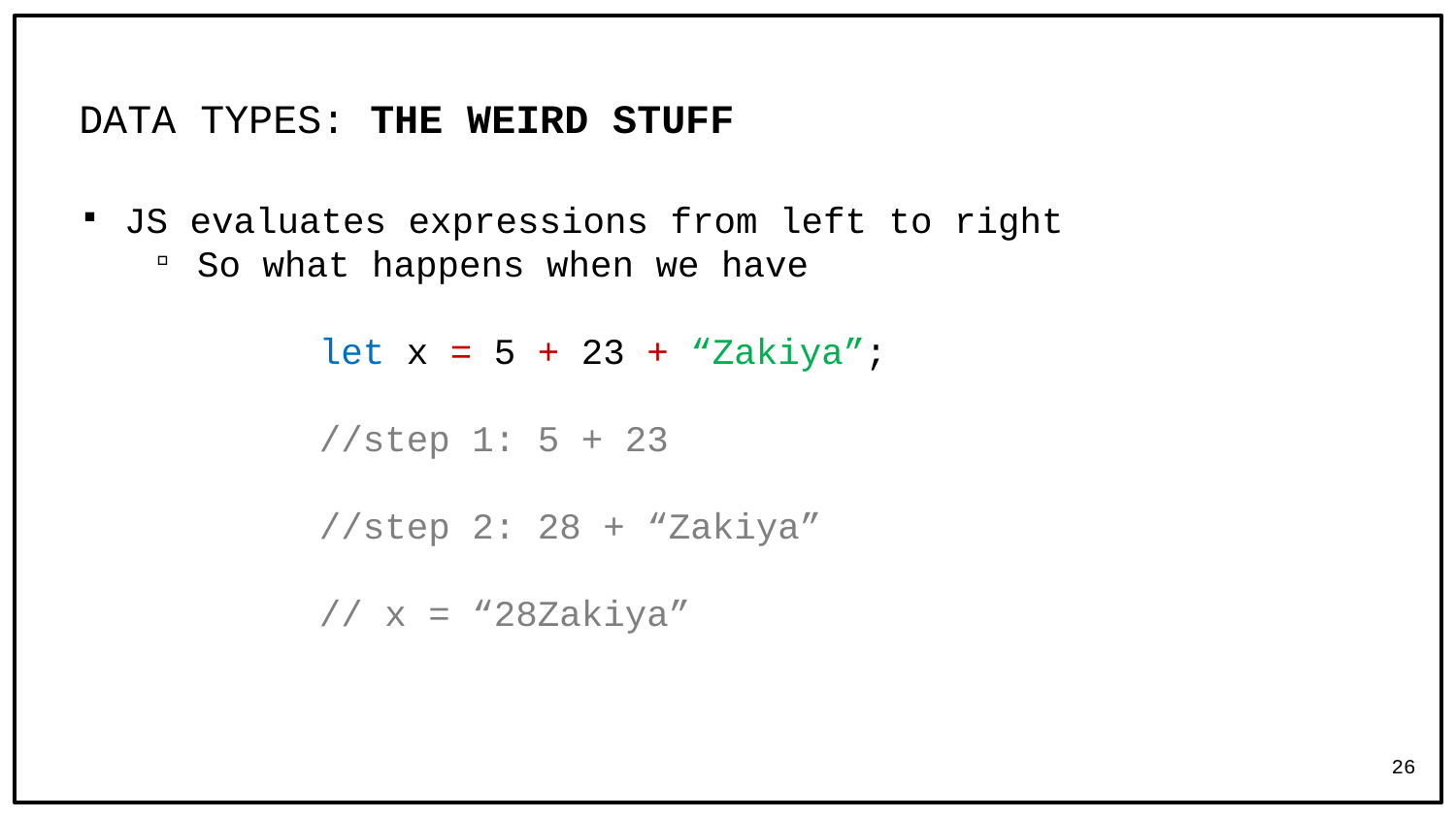

# DATA TYPES: THE WEIRD STUFF
JS evaluates expressions from left to right
So what happens when we have
	 let x = 5 + 23 + “Zakiya”;

	 //step 1: 5 + 23

	 //step 2: 28 + “Zakiya”
 	 // x = “28Zakiya”

26